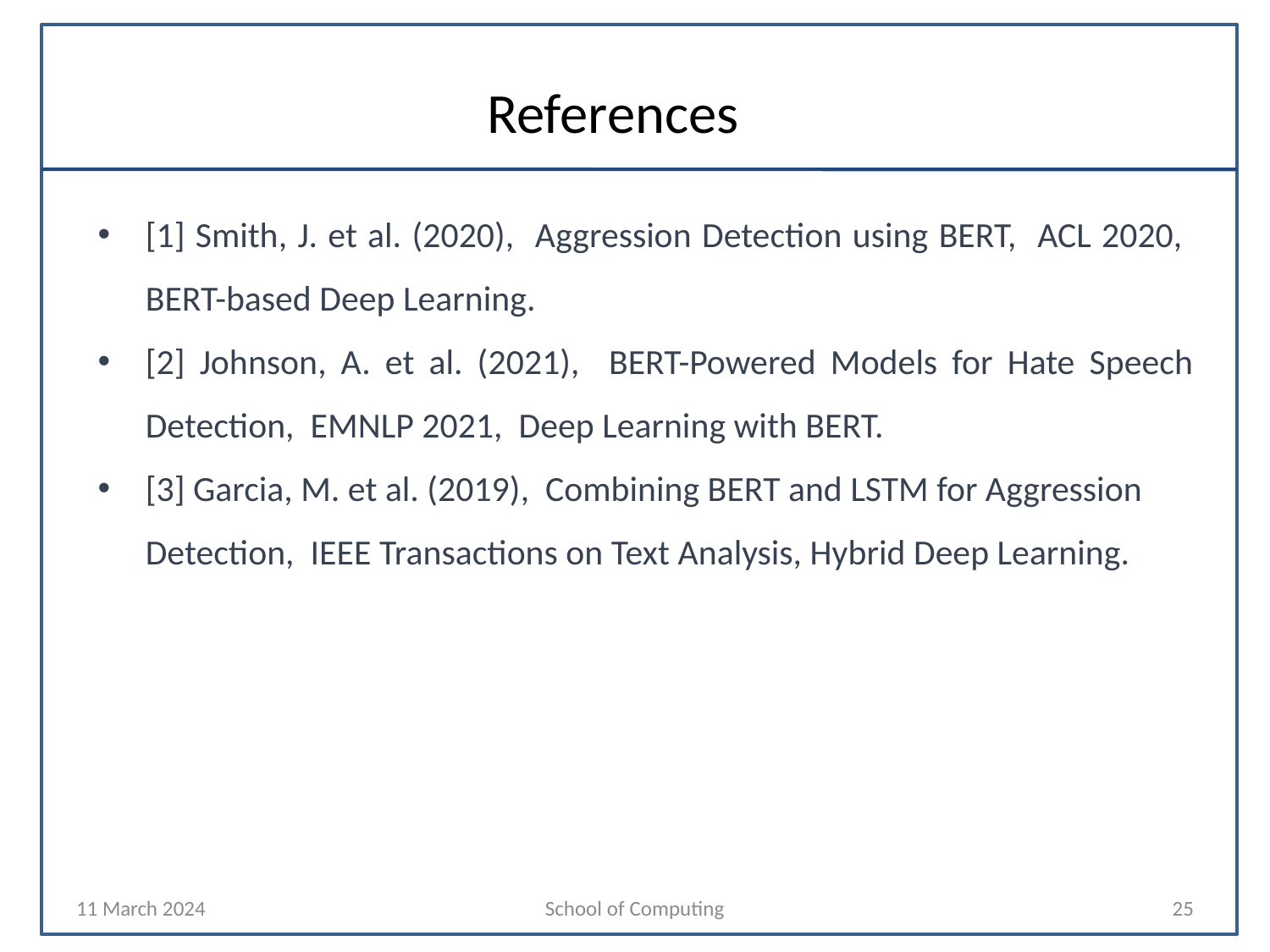

# References
[1] Smith, J. et al. (2020),  Aggression Detection using BERT,  ACL 2020,  BERT-based Deep Learning.
[2] Johnson, A. et al. (2021),  BERT-Powered Models for Hate Speech Detection,  EMNLP 2021,  Deep Learning with BERT.
[3] Garcia, M. et al. (2019),  Combining BERT and LSTM for Aggression Detection,  IEEE Transactions on Text Analysis, Hybrid Deep Learning.

11 March 2024
School of Computing
25